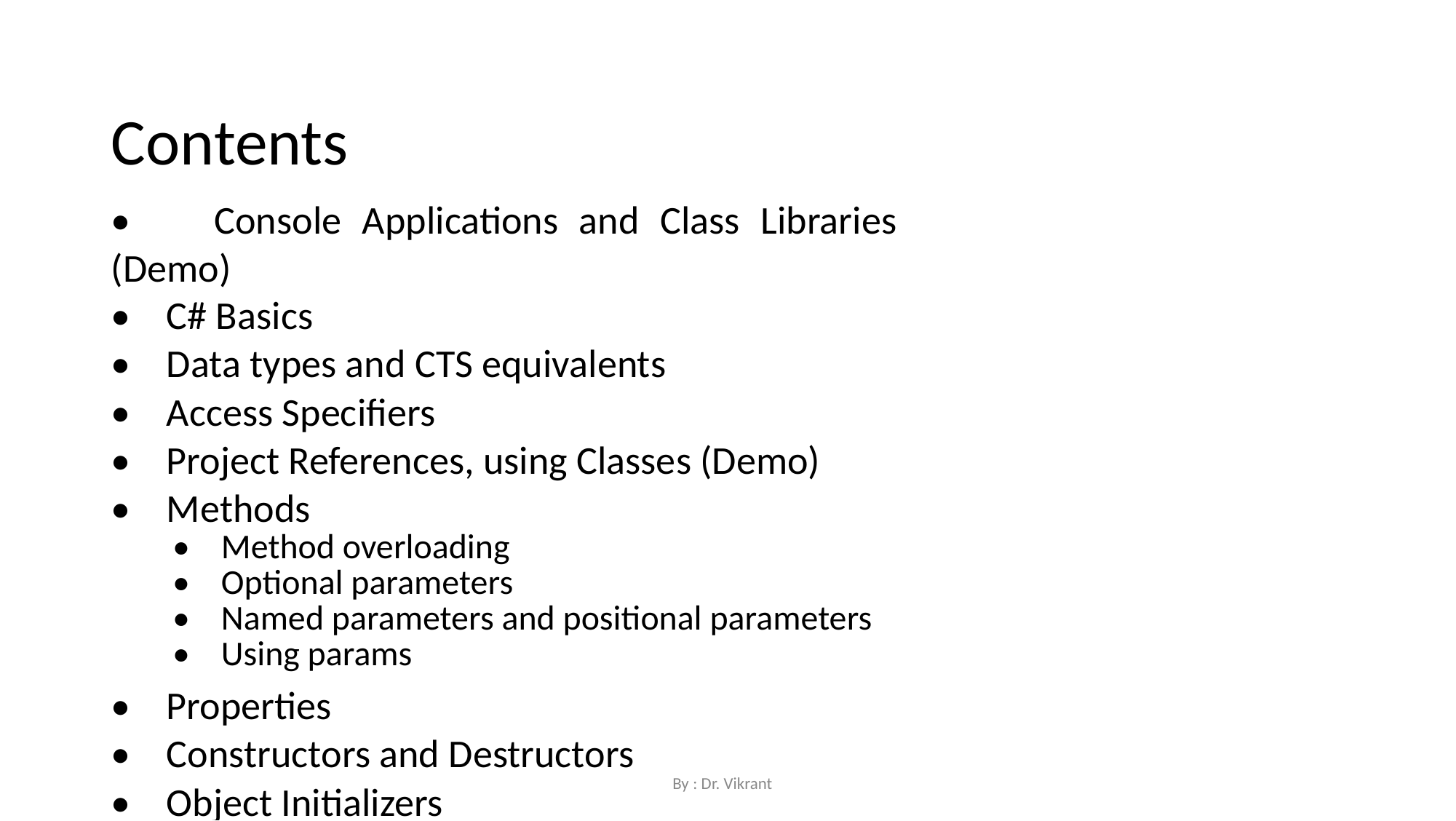

Contents
•    Console Applications and Class Libraries (Demo)
•    C# Basics
•    Data types and CTS equivalents
•    Access Specifiers
•    Project References, using Classes (Demo)
•    Methods
•    Method overloading
•    Optional parameters
•    Named parameters and positional parameters
•    Using params
•    Properties
•    Constructors and Destructors
•    Object Initializers
By : Dr. Vikrant